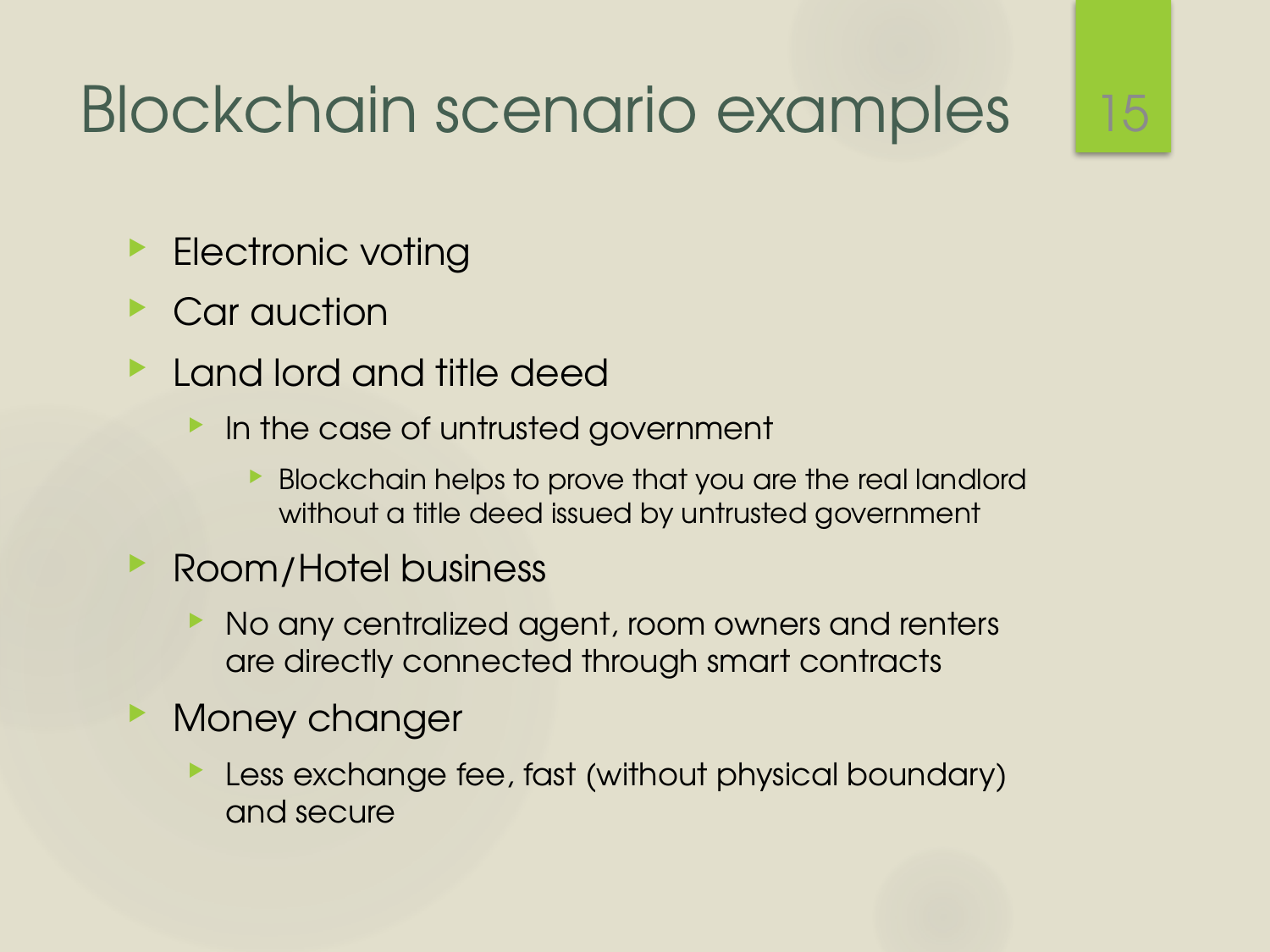

15
# Blockchain scenario examples
Electronic voting
Car auction
Land lord and title deed
In the case of untrusted government
Blockchain helps to prove that you are the real landlord without a title deed issued by untrusted government
Room/Hotel business
No any centralized agent, room owners and renters are directly connected through smart contracts
Money changer
Less exchange fee, fast (without physical boundary) and secure